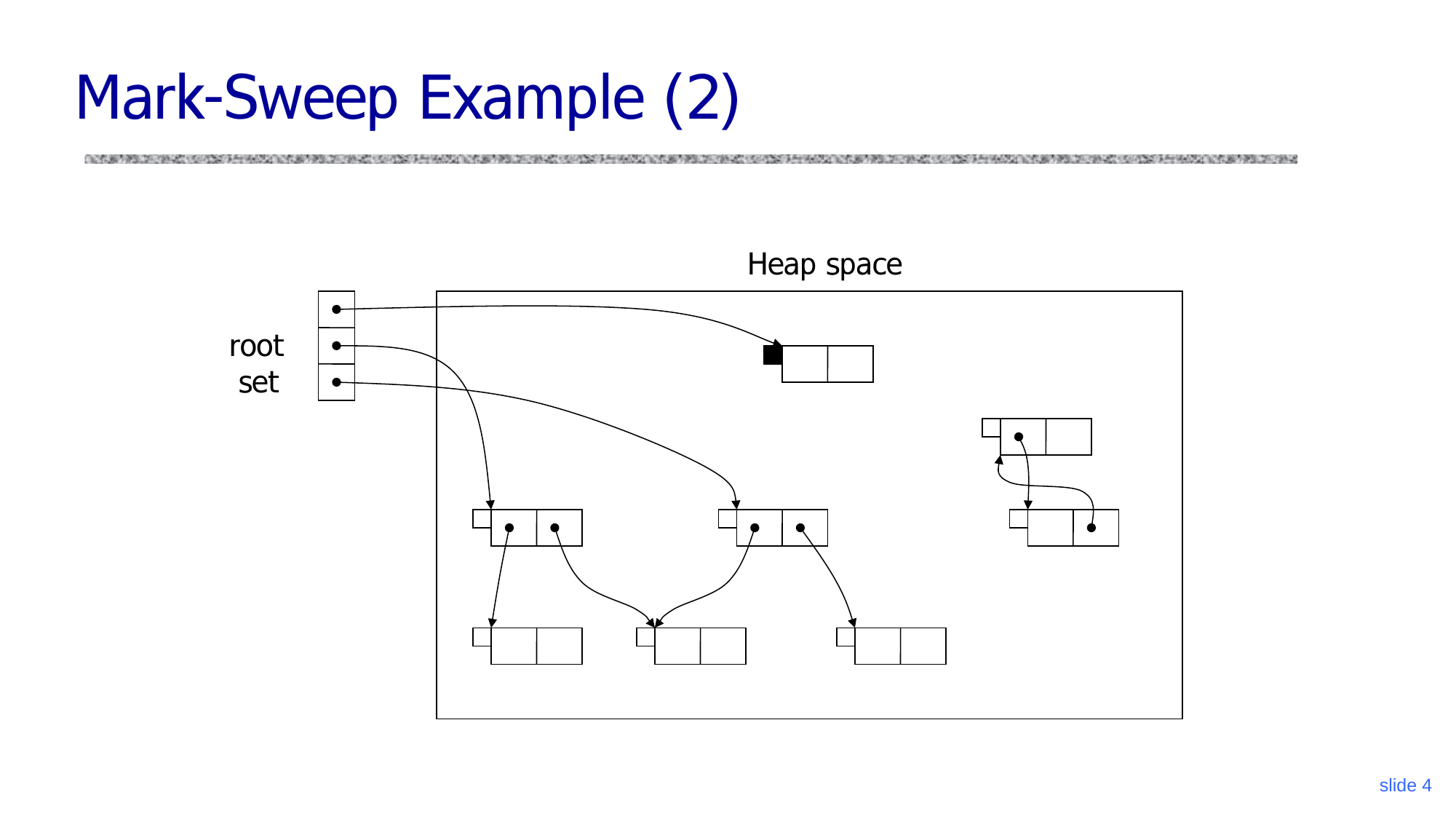

# Mark-Sweep Example (2)
Heap space

root
 set

slide 4